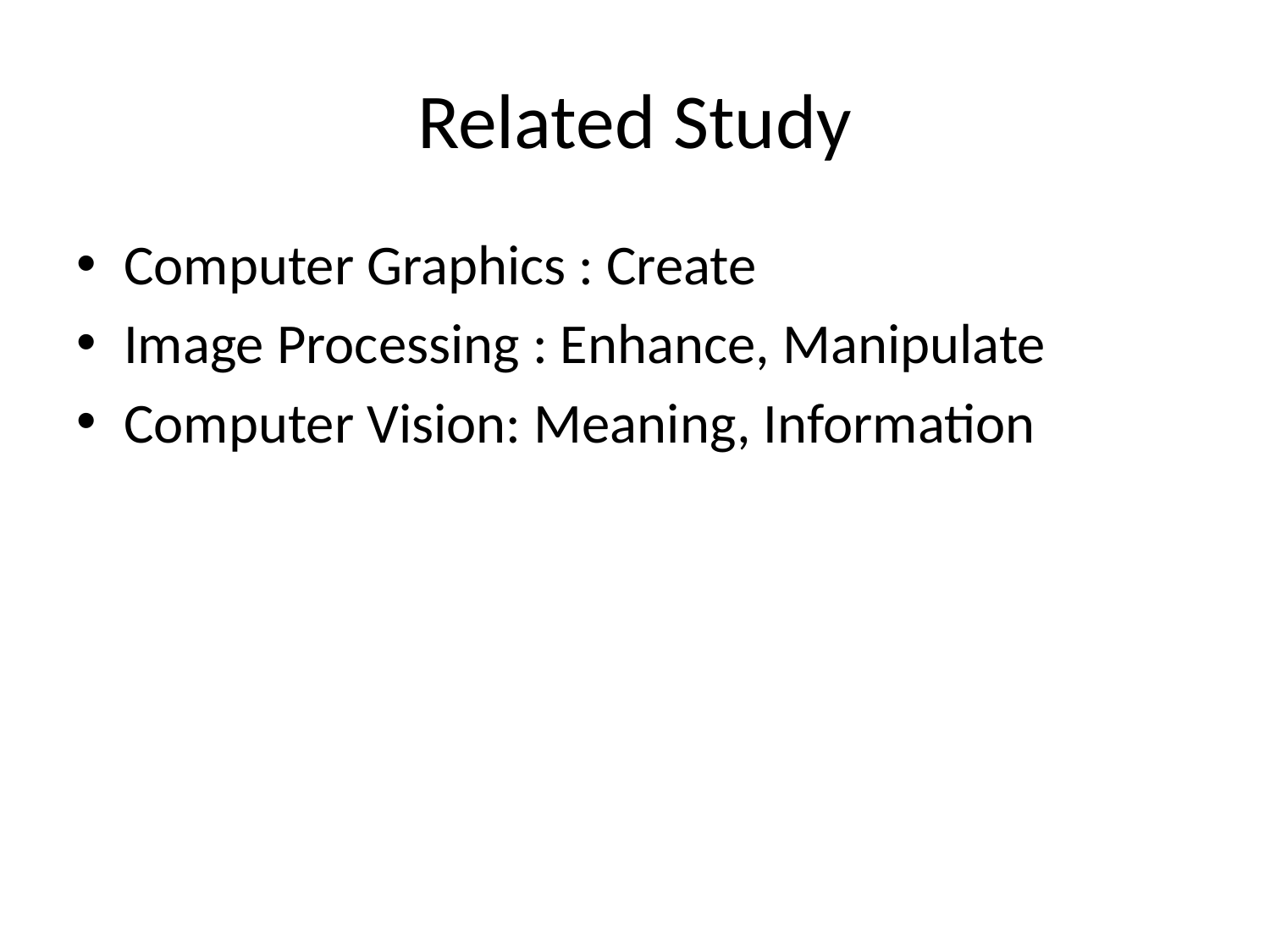

# Related Study
Computer Graphics : Create
Image Processing : Enhance, Manipulate
Computer Vision: Meaning, Information